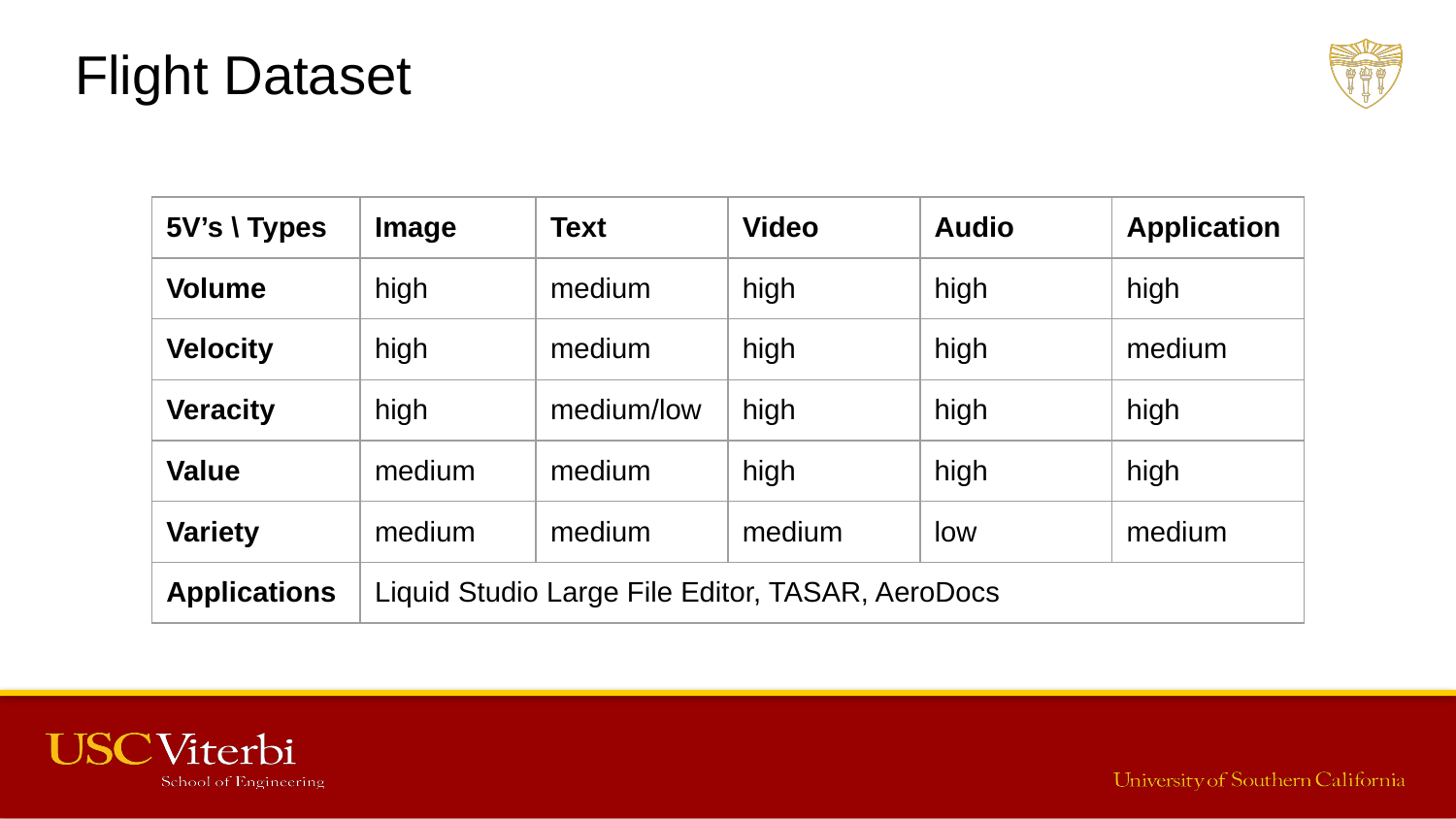

Flight Dataset

| 5V’s \ Types | Image | Text | Video | Audio | Application |
| --- | --- | --- | --- | --- | --- |
| Volume | high | medium | high | high | high |
| Velocity | high | medium | high | high | medium |
| Veracity | high | medium/low | high | high | high |
| Value | medium | medium | high | high | high |
| Variety | medium | medium | medium | low | medium |
| Applications | Liquid Studio Large File Editor, TASAR, AeroDocs |  |  |  |  |
4